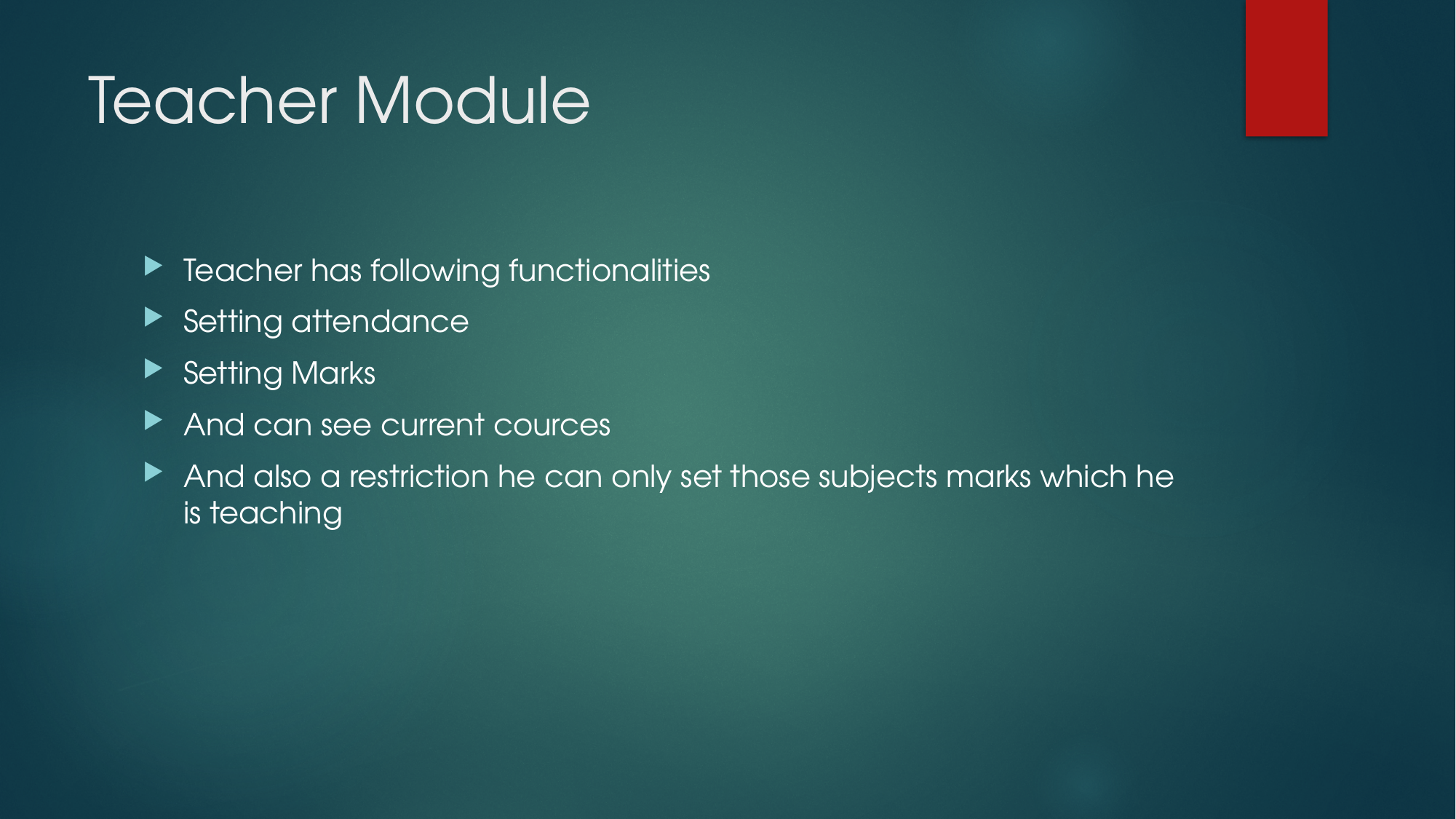

# Teacher Module
Teacher has following functionalities
Setting attendance
Setting Marks
And can see current cources
And also a restriction he can only set those subjects marks which he is teaching